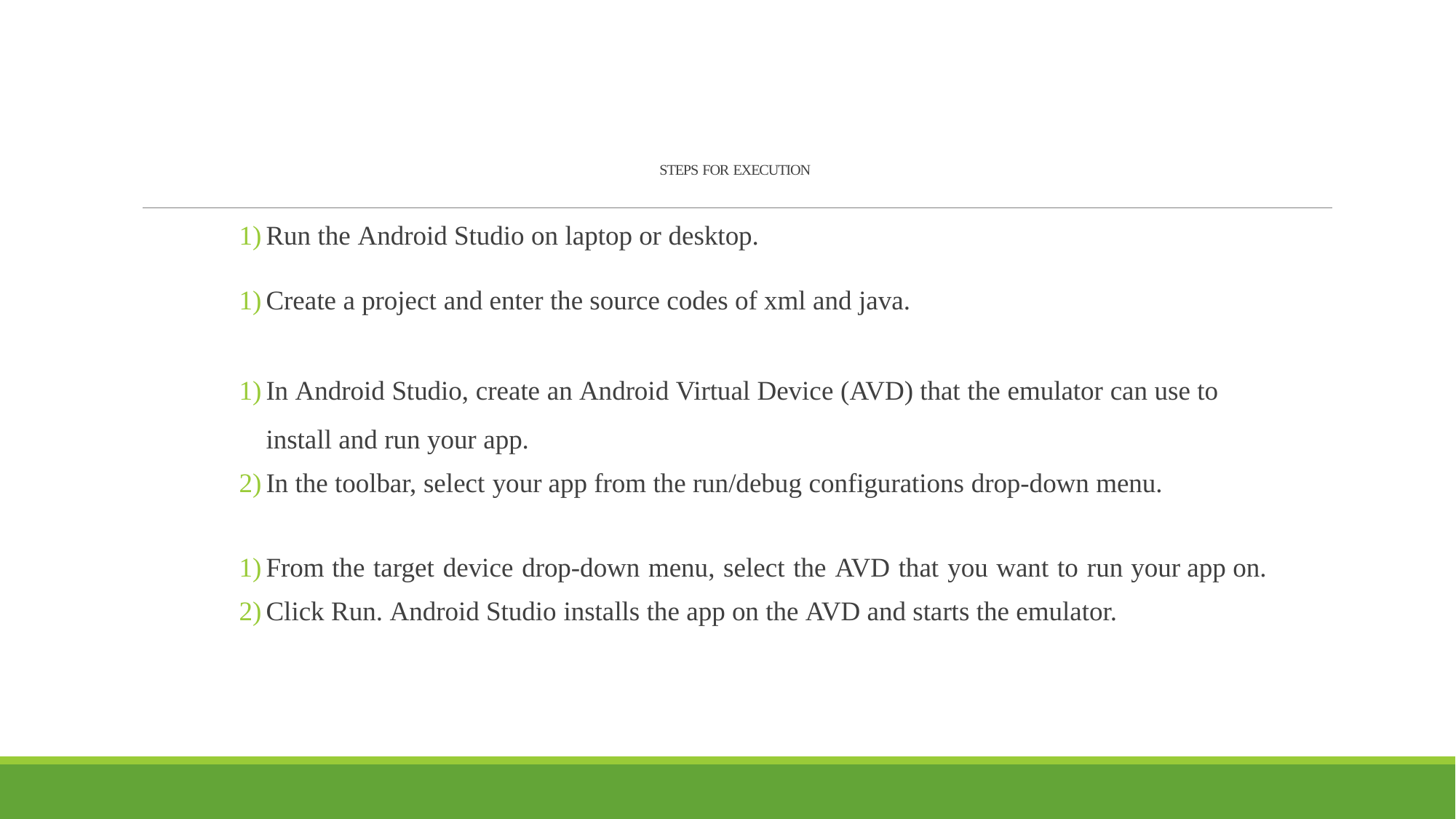

# STEPS FOR EXECUTION
Run the Android Studio on laptop or desktop.

Create a project and enter the source codes of xml and java.

In Android Studio, create an Android Virtual Device (AVD) that the emulator can use to install and run your app.
In the toolbar, select your app from the run/debug configurations drop-down menu.

From the target device drop-down menu, select the AVD that you want to run your app on.
Click Run. Android Studio installs the app on the AVD and starts the emulator.